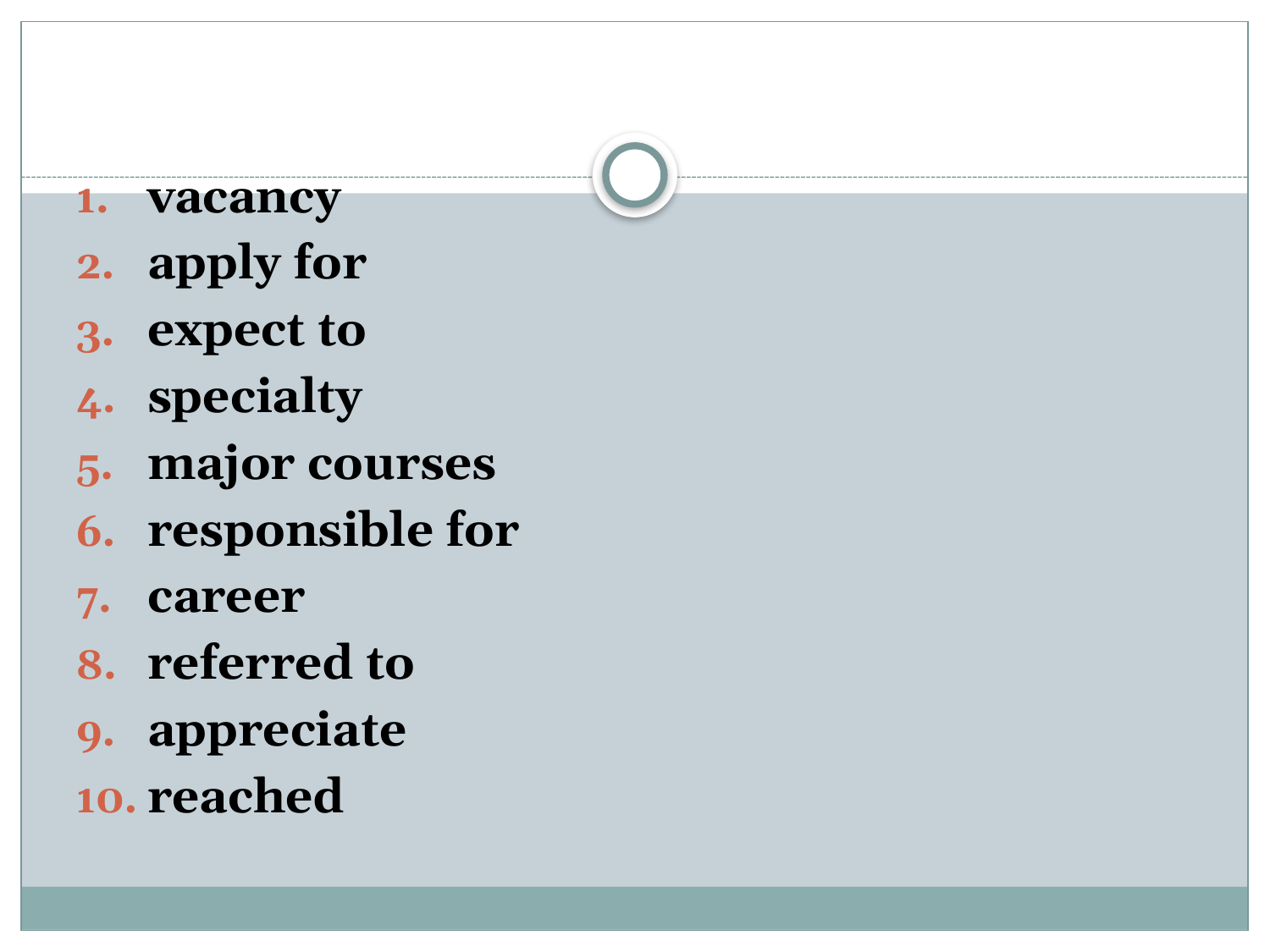

#
vacancy
apply for
expect to
specialty
major courses
responsible for
career
referred to
appreciate
reached